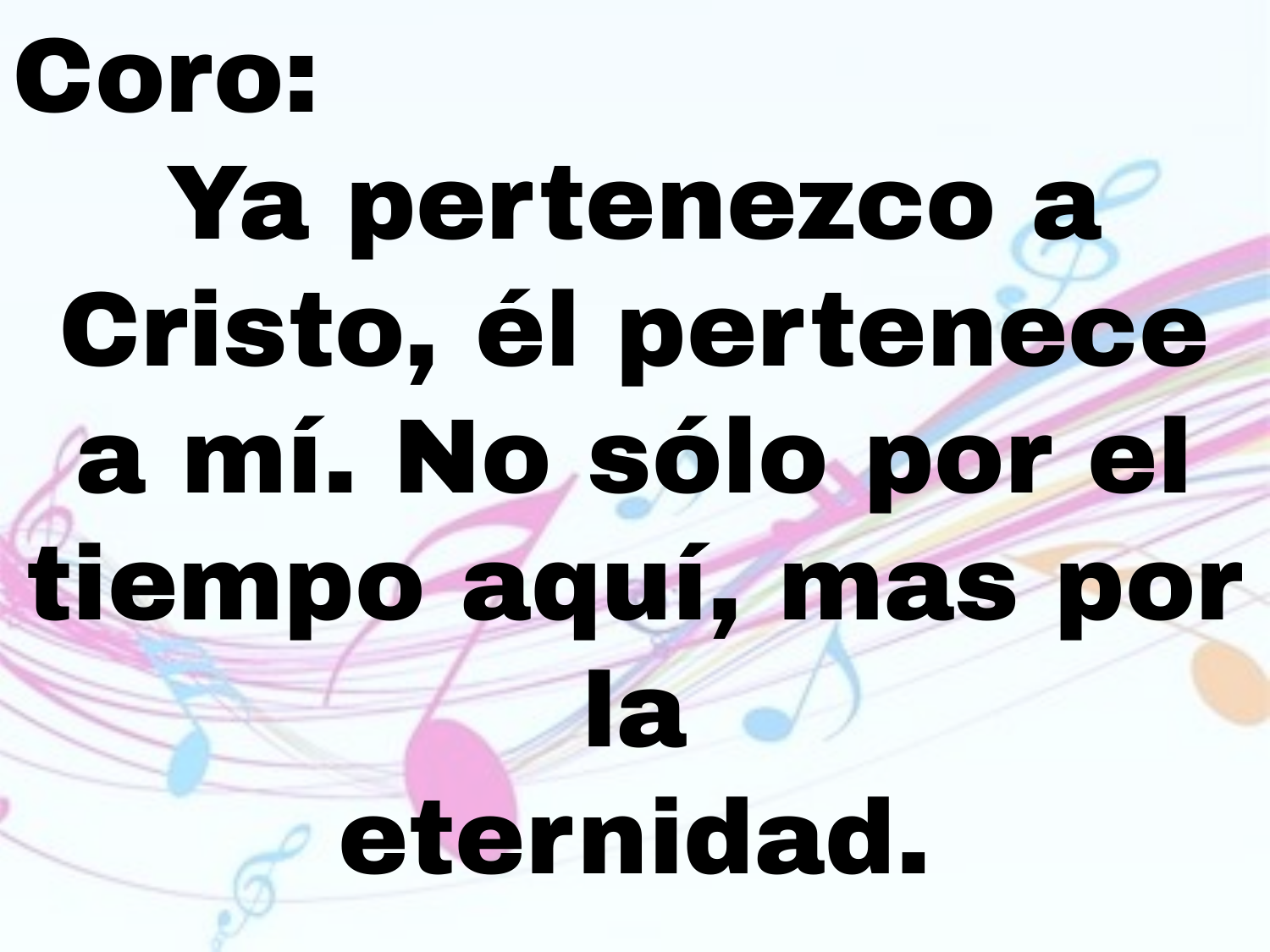

Coro:
Ya pertenezco a Cristo, él pertenece a mí. No sólo por el tiempo aquí, mas por la
eternidad.